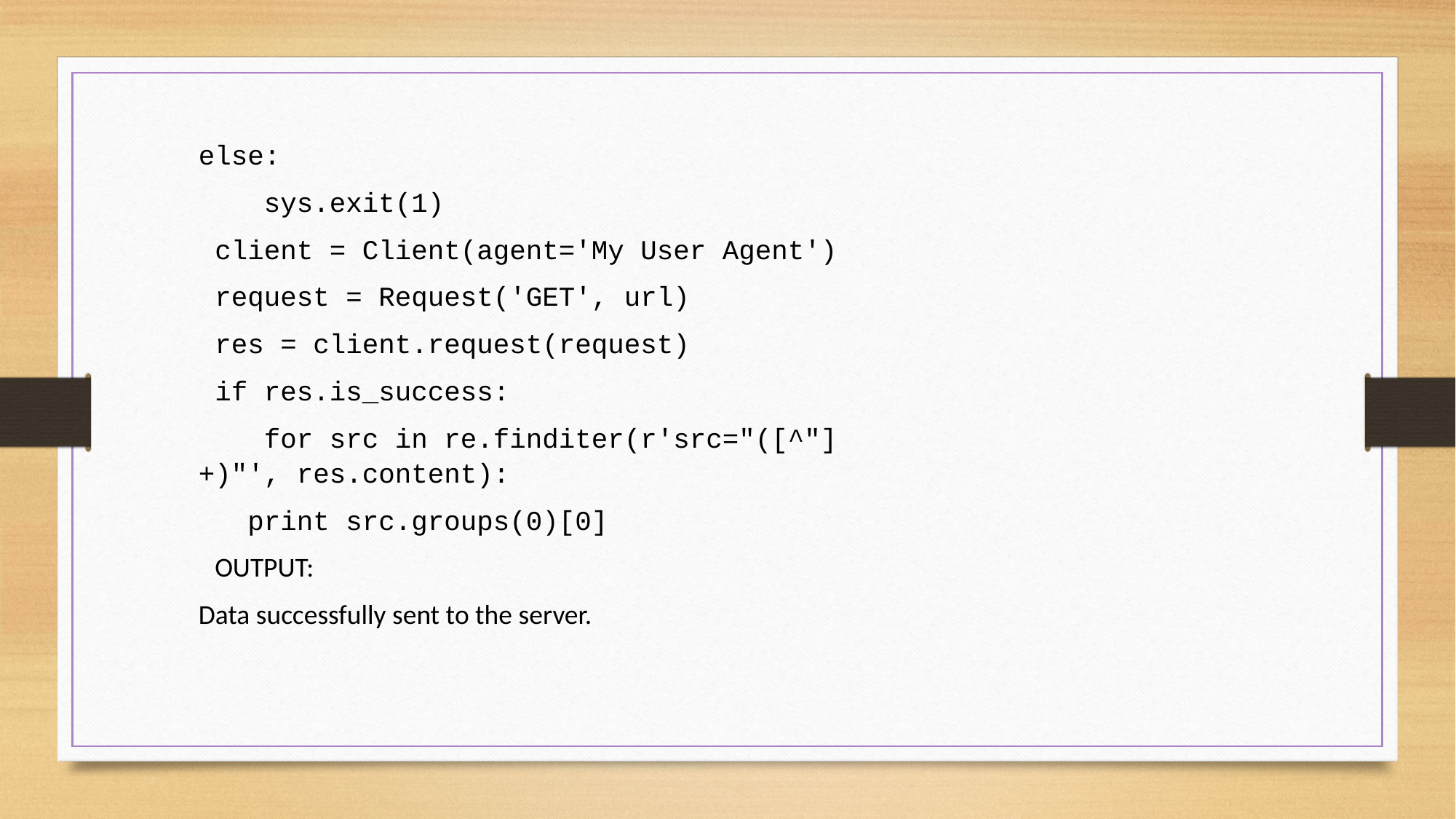

else:
    sys.exit(1)
 client = Client(agent='My User Agent')
 request = Request('GET', url)
 res = client.request(request)
 if res.is_success:
    for src in re.finditer(r'src="([^"]+)"', res.content):
   print src.groups(0)[0]
 OUTPUT:
Data successfully sent to the server.